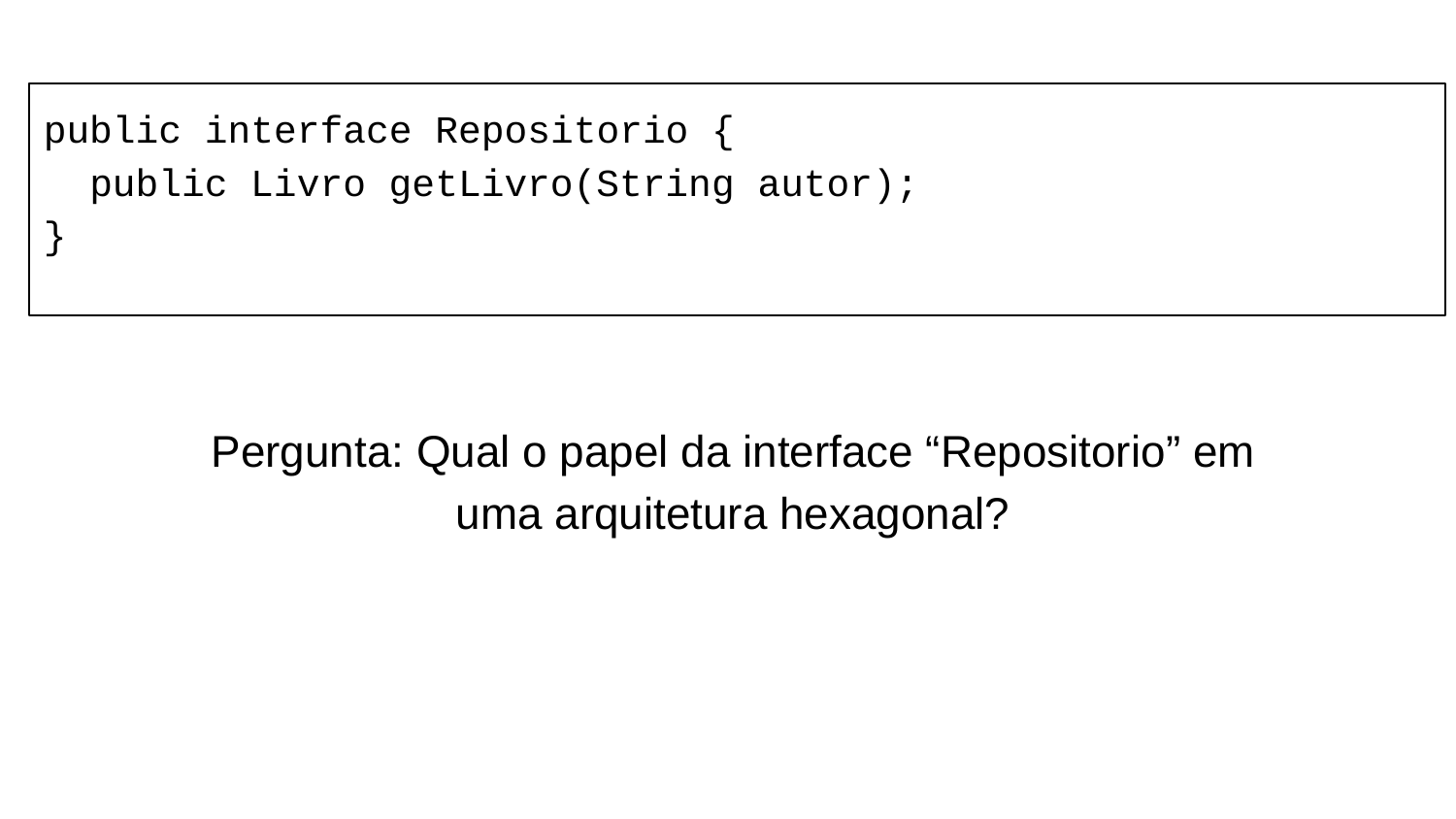

public interface Repositorio {
  public Livro getLivro(String autor);
}

Pergunta: Qual o papel da interface “Repositorio” em uma arquitetura hexagonal?